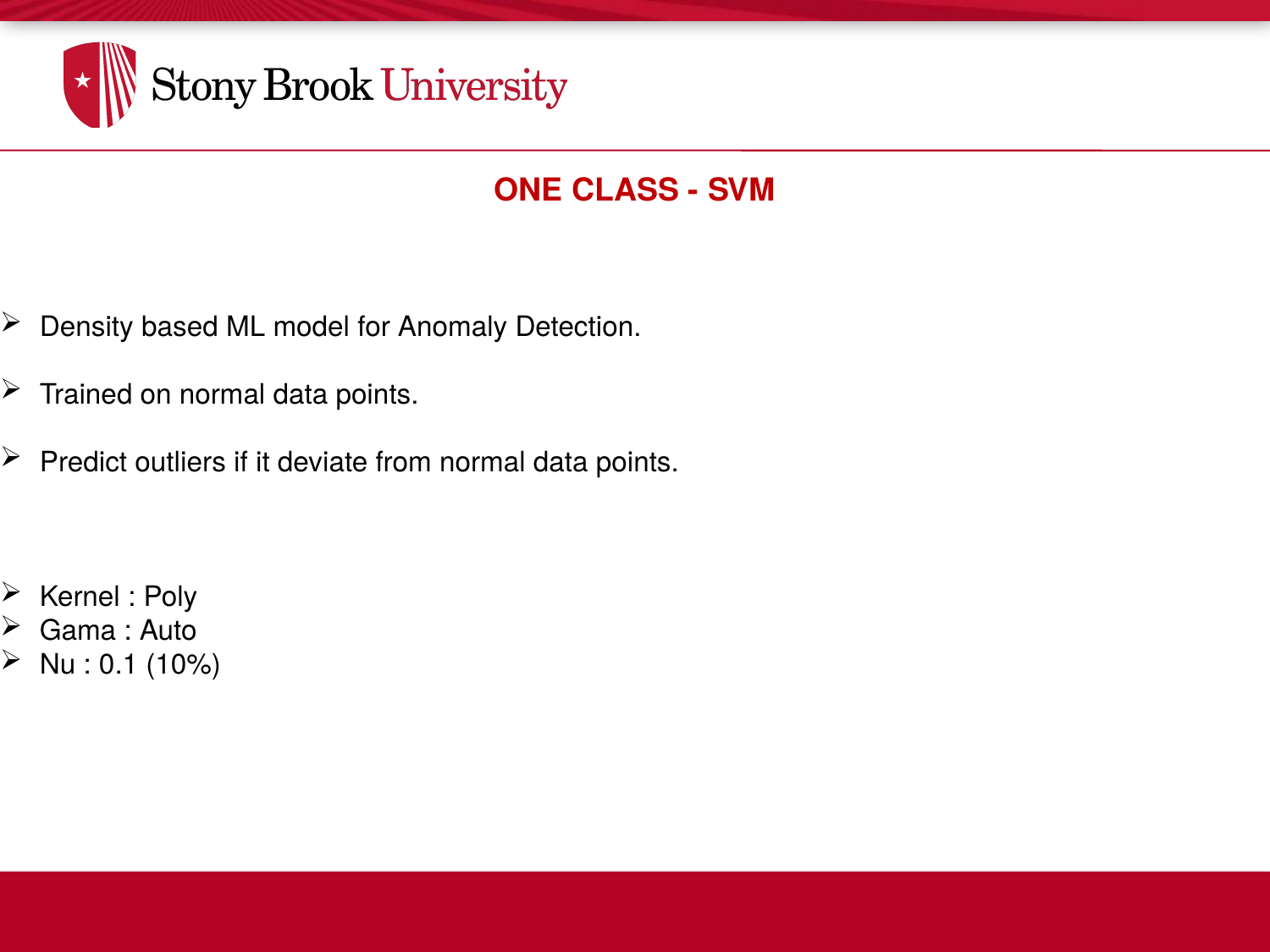

ONE CLASS - SVM

Density based ML model for Anomaly Detection.

Trained on normal data points.

Predict outliers if it deviate from normal data points.

Kernel : Poly
Gama : Auto
Nu : 0.1 (10%)